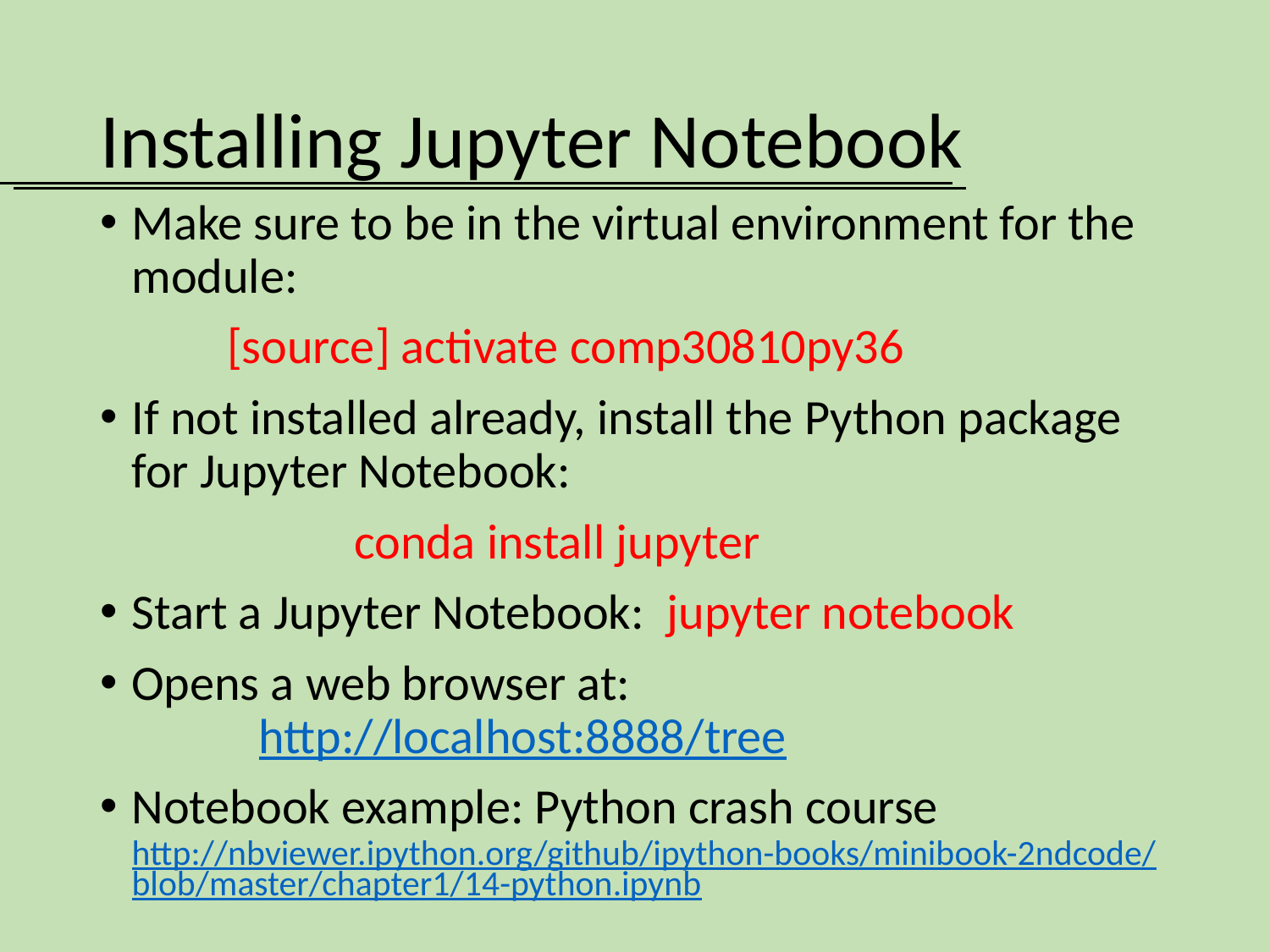

# Installing Jupyter Notebook
Make sure to be in the virtual environment for the module:
	[source] activate comp30810py36
If not installed already, install the Python package for Jupyter Notebook:
		conda install jupyter
Start a Jupyter Notebook:  jupyter notebook
Opens a web browser at: 					http://localhost:8888/tree
Notebook example: Python crash course http://nbviewer.ipython.org/github/ipython-books/minibook-2ndcode/blob/master/chapter1/14-python.ipynb